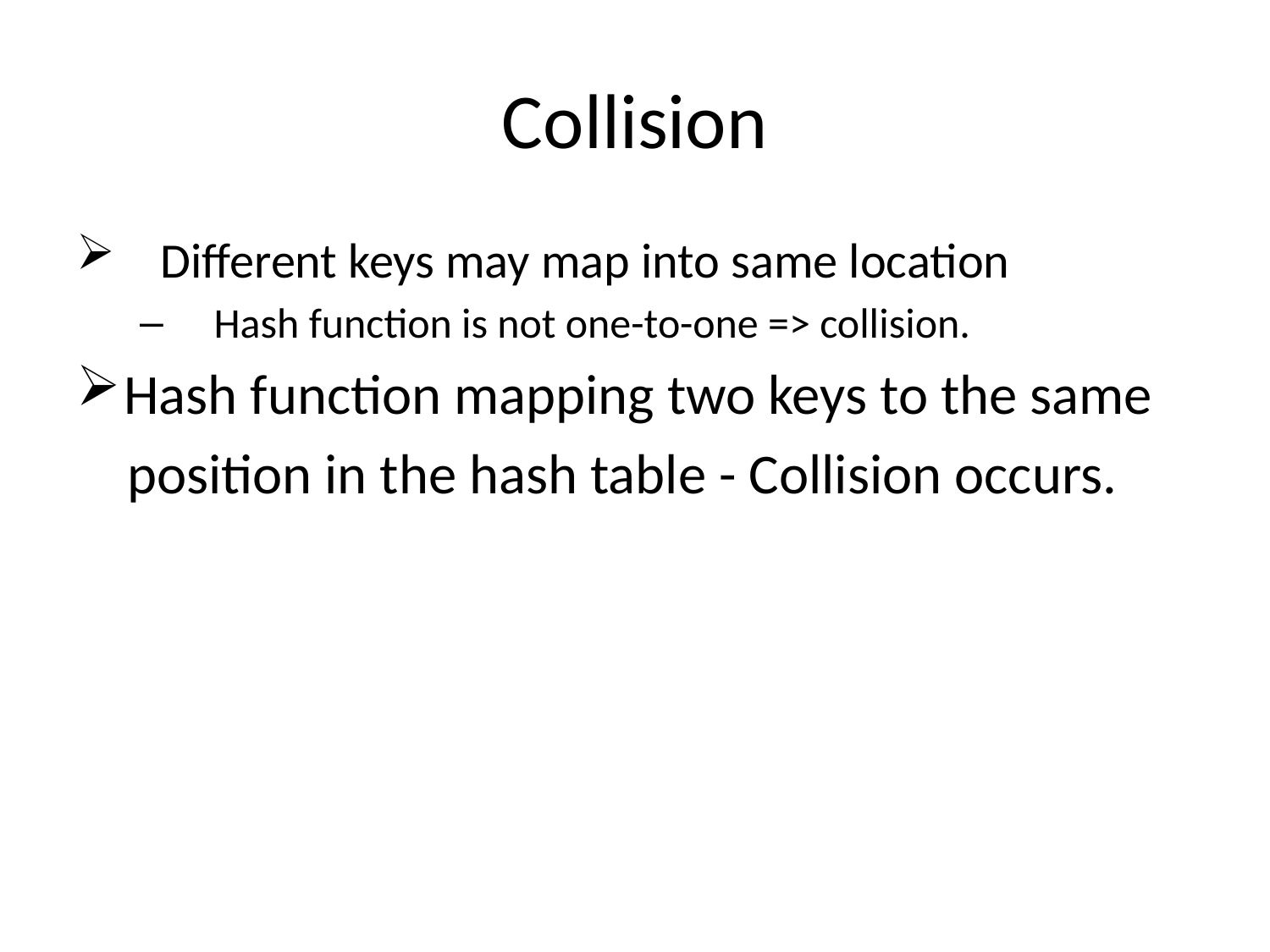

# Collision
Different keys may map into same location
Hash function is not one-to-one => collision.
Hash function mapping two keys to the same
    position in the hash table - Collision occurs.